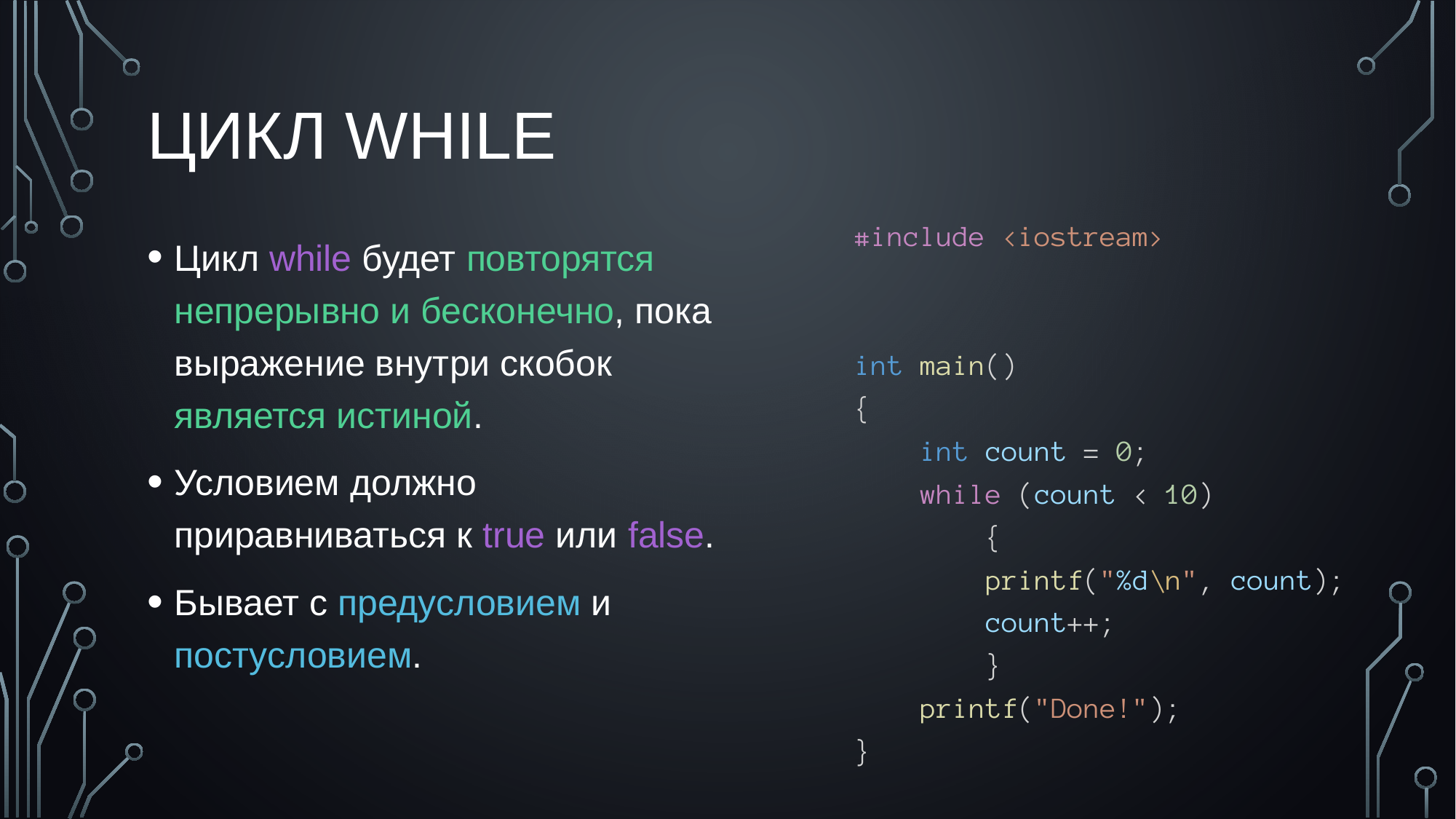

# ЦИКЛ WHILE
#include <iostream>

int main()
{
    int count = 0;
    while (count < 10)
        {
        printf("%d\n", count);
        count++;
        }
    printf("Done!");
}
Цикл while будет повторятся непрерывно и бесконечно, пока выражение внутри скобок является истиной.
Условием должно приравниваться к true или false.
Бывает с предусловием и постусловием.